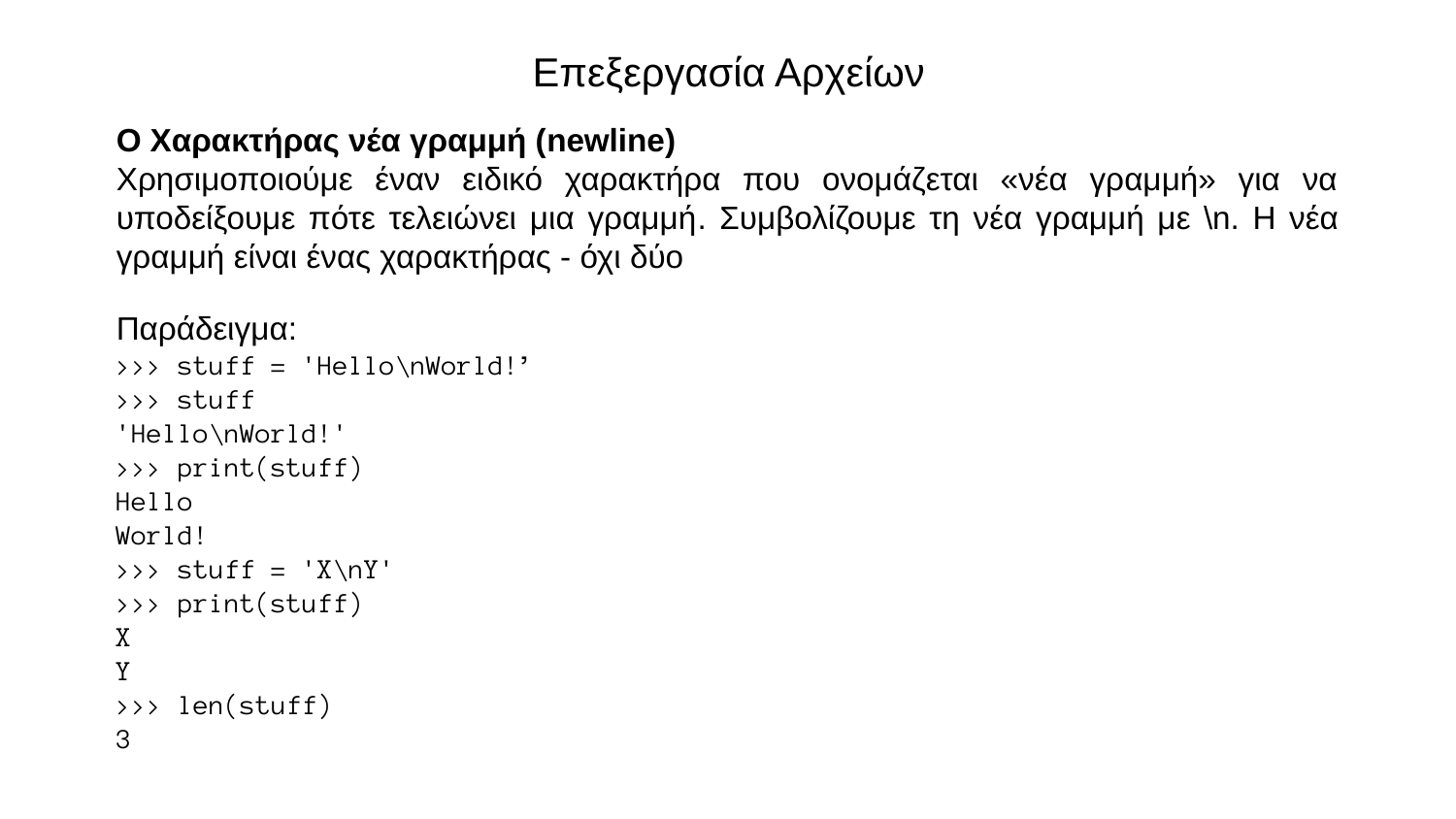

# Επεξεργασία Αρχείων
Ο Χαρακτήρας νέα γραμμή (newline)
Χρησιμοποιούμε έναν ειδικό χαρακτήρα που ονομάζεται «νέα γραμμή» για να υποδείξουμε πότε τελειώνει μια γραμμή. Συμβολίζουμε τη νέα γραμμή με \n. Η νέα γραμμή είναι ένας χαρακτήρας - όχι δύο

Παράδειγμα:
>>> stuff = 'Hello\nWorld!’
>>> stuff
'Hello\nWorld!'
>>> print(stuff)
Hello
World!
>>> stuff = 'X\nY'
>>> print(stuff)
X
Y
>>> len(stuff)
3